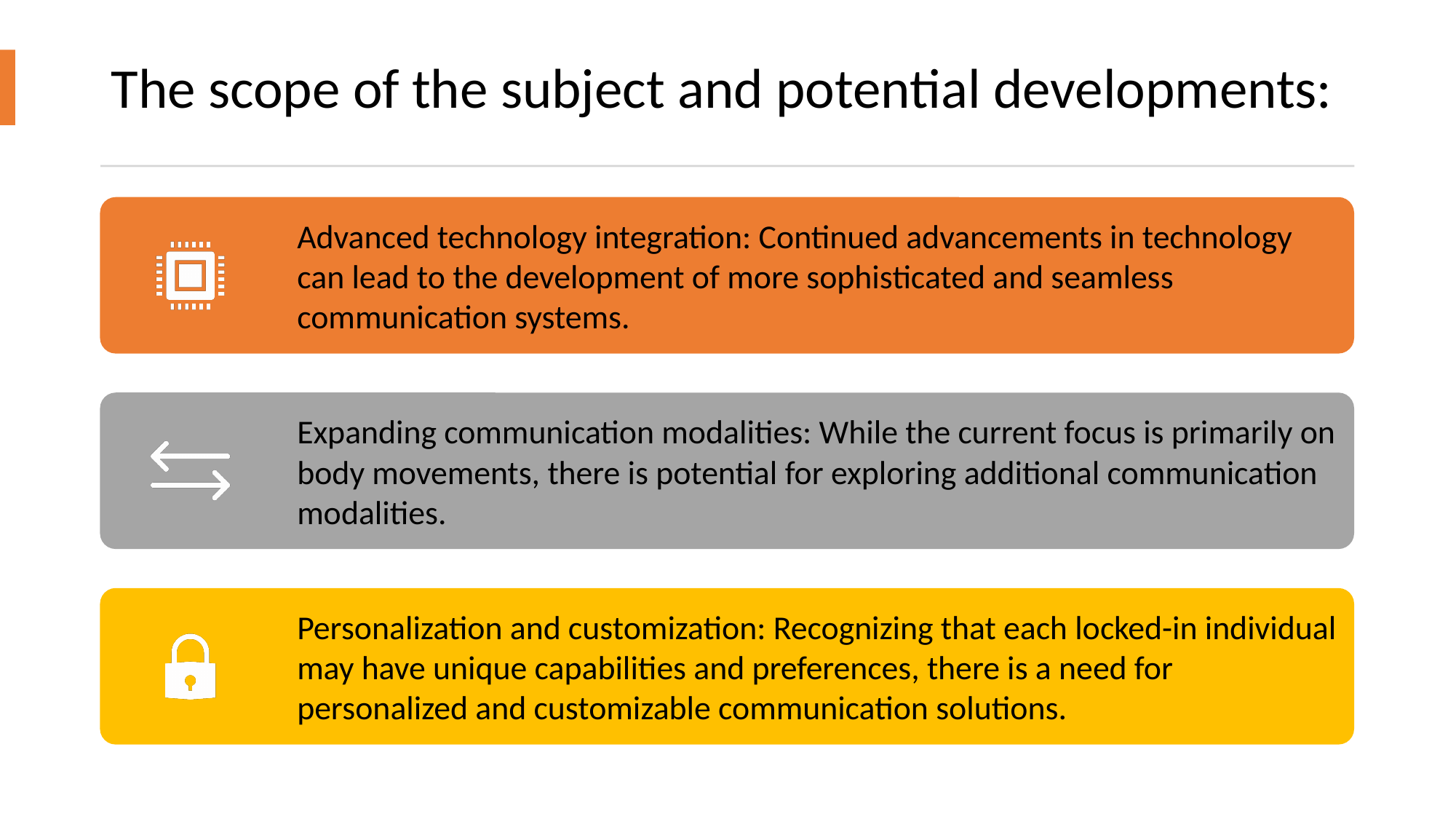

# The scope of the subject and potential developments:

Advanced technology integration: Continued advancements in technology can lead to the development of more sophisticated and seamless communication systems.
Expanding communication modalities: While the current focus is primarily on body movements, there is potential for exploring additional communication modalities.
Personalization and customization: Recognizing that each locked-in individual may have unique capabilities and preferences, there is a need for personalized and customizable communication solutions.